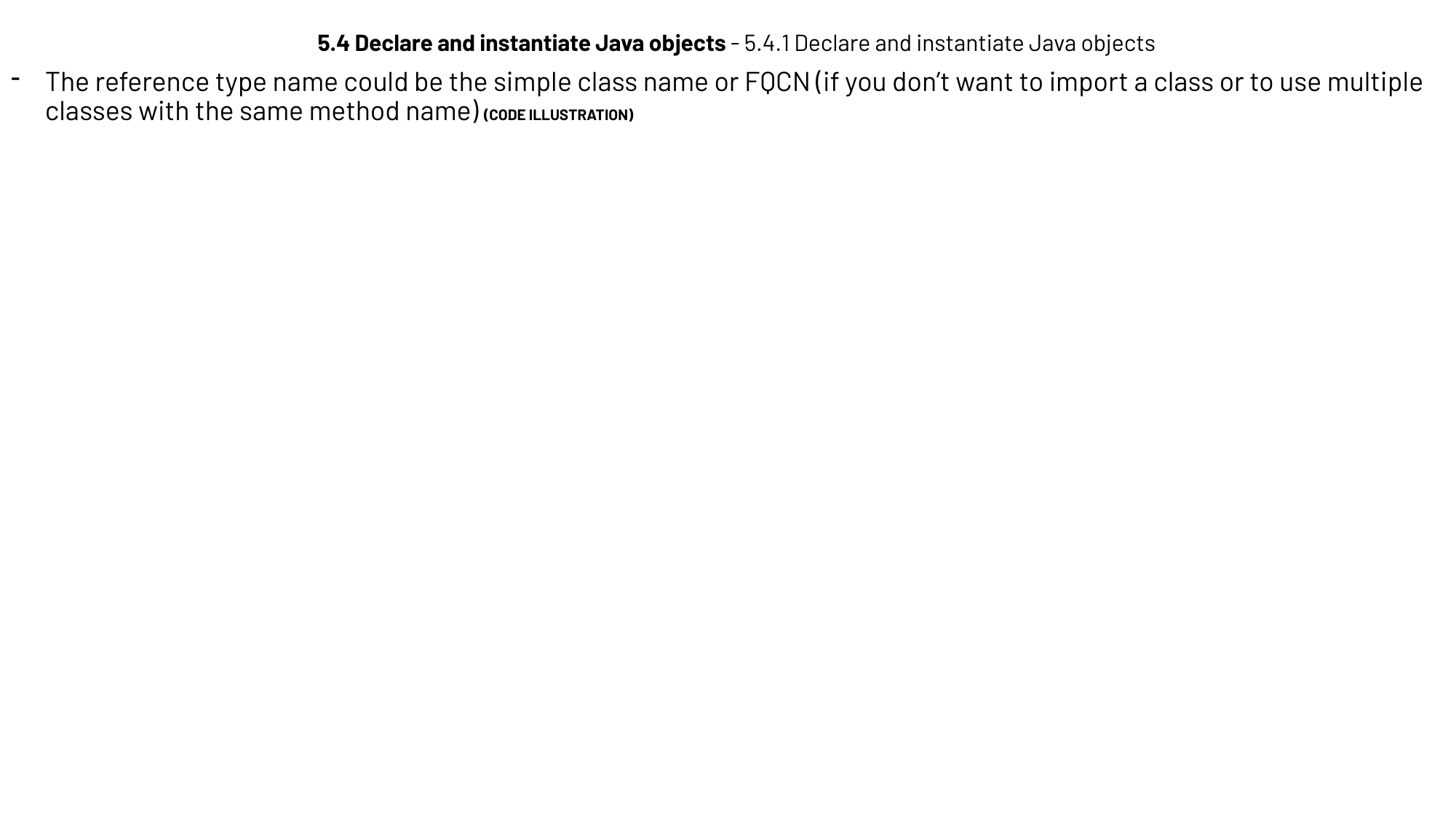

5.4 Declare and instantiate Java objects - 5.4.1 Declare and instantiate Java objects
The reference type name could be the simple class name or FQCN (if you don’t want to import a class or to use multiple classes with the same method name) (CODE ILLUSTRATION)